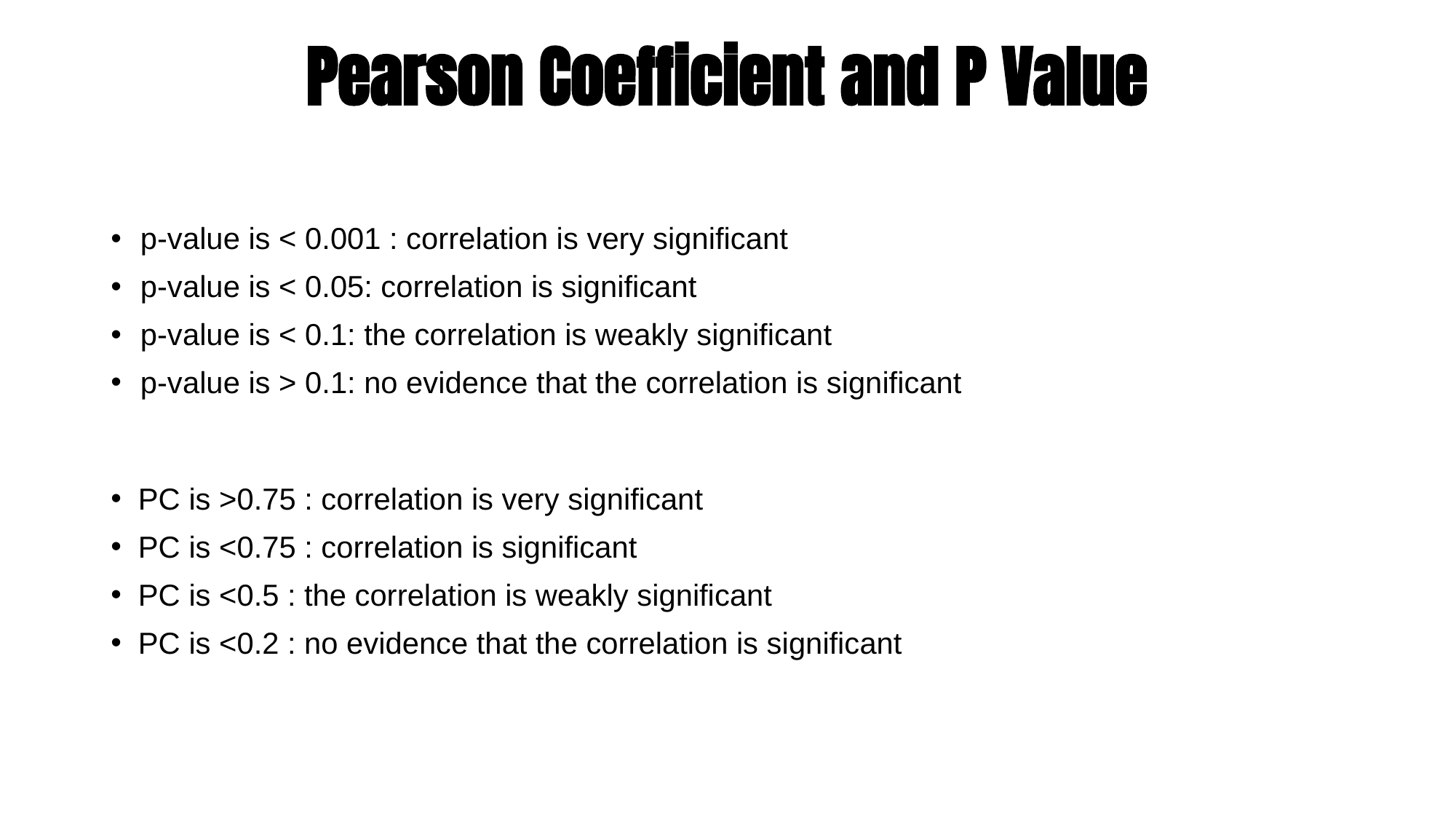

# Pearson Coefficient and P Value
p-value is < 0.001 : correlation is very significant
p-value is < 0.05: correlation is significant
p-value is < 0.1: the correlation is weakly significant
p-value is > 0.1: no evidence that the correlation is significant

PC is >0.75 : correlation is very significant
PC is <0.75 : correlation is significant
PC is <0.5 : the correlation is weakly significant
PC is <0.2 : no evidence that the correlation is significant